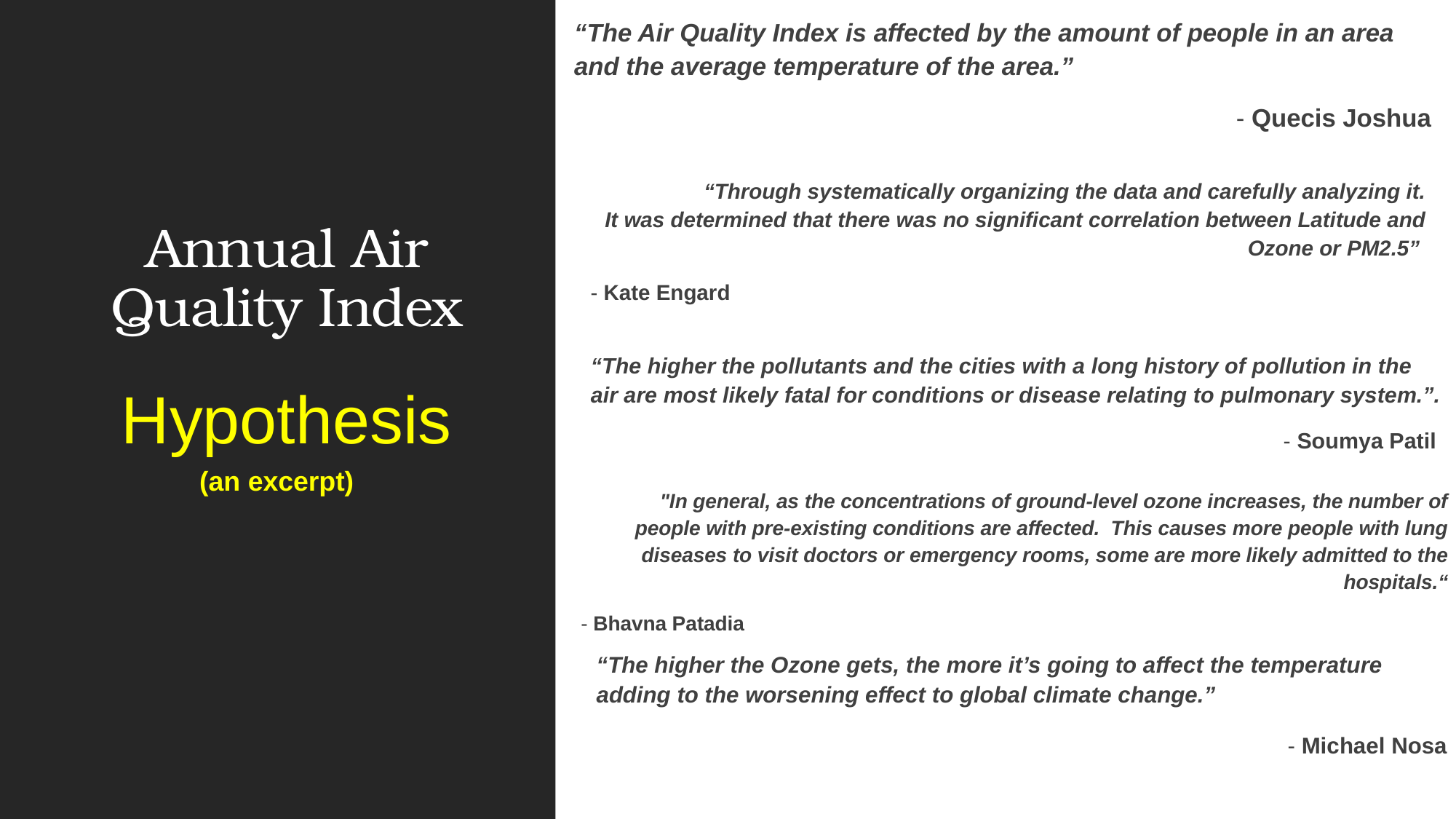

“The Air Quality Index is affected by the amount of people in an area and the average temperature of the area.”
- Quecis Joshua
# Annual Air Quality Index
“Through systematically organizing the data and carefully analyzing it.
It was determined that there was no significant correlation between Latitude and Ozone or PM2.5”
- Kate Engard
“The higher the pollutants and the cities with a long history of pollution in the air are most likely fatal for conditions or disease relating to pulmonary system.”.
- Soumya Patil
Hypothesis
 (an excerpt)
"In general, as the concentrations of ground-level ozone increases, the number of people with pre-existing conditions are affected.  This causes more people with lung diseases to visit doctors or emergency rooms, some are more likely admitted to the hospitals.“
- Bhavna Patadia
“The higher the Ozone gets, the more it’s going to affect the temperature adding to the worsening effect to global climate change.”
- Michael Nosa